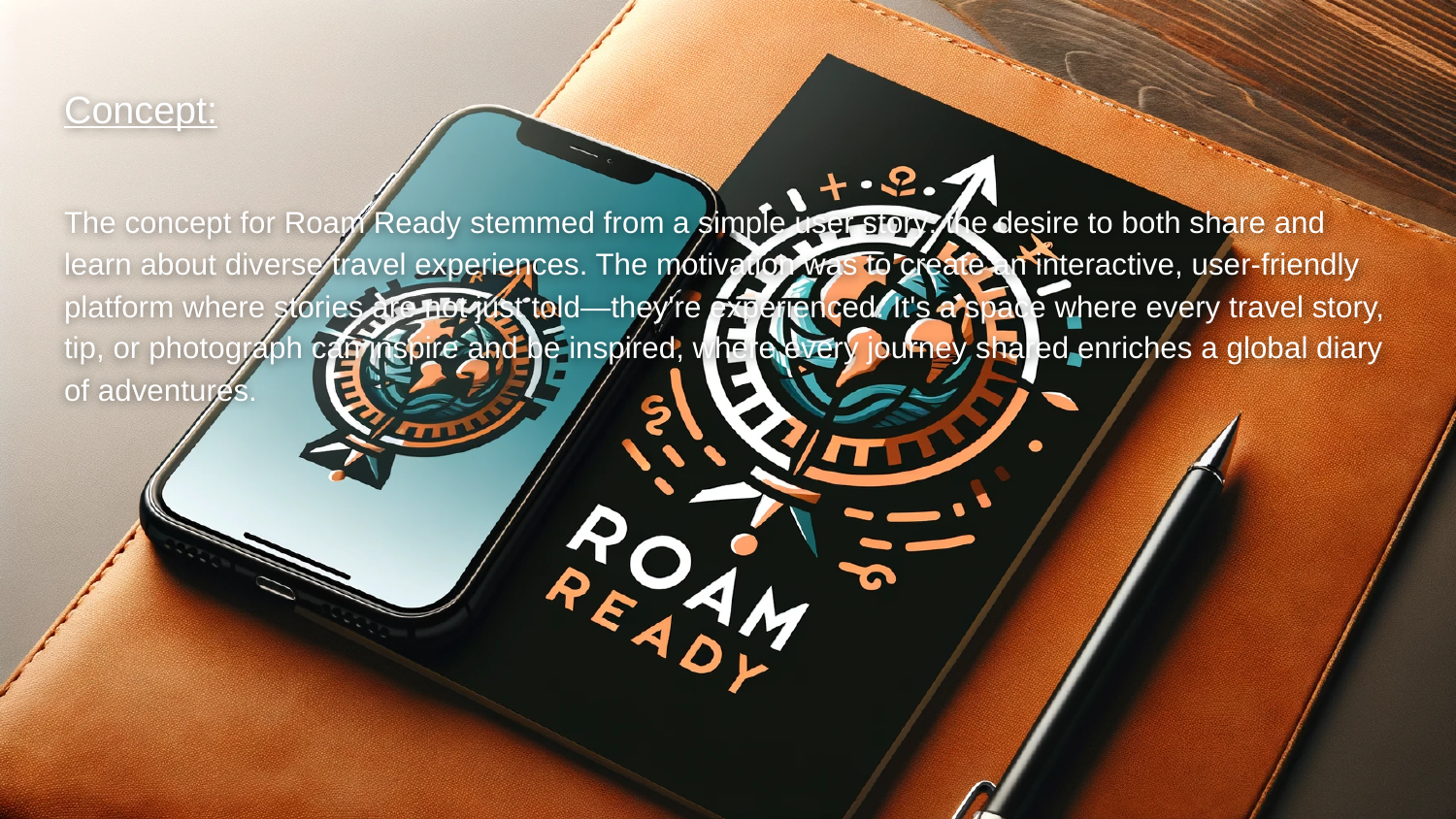

# Concept:
The concept for Roam Ready stemmed from a simple user story: the desire to both share and learn about diverse travel experiences. The motivation was to create an interactive, user-friendly platform where stories are not just told—they're experienced. It's a space where every travel story, tip, or photograph can inspire and be inspired, where every journey shared enriches a global diary of adventures.